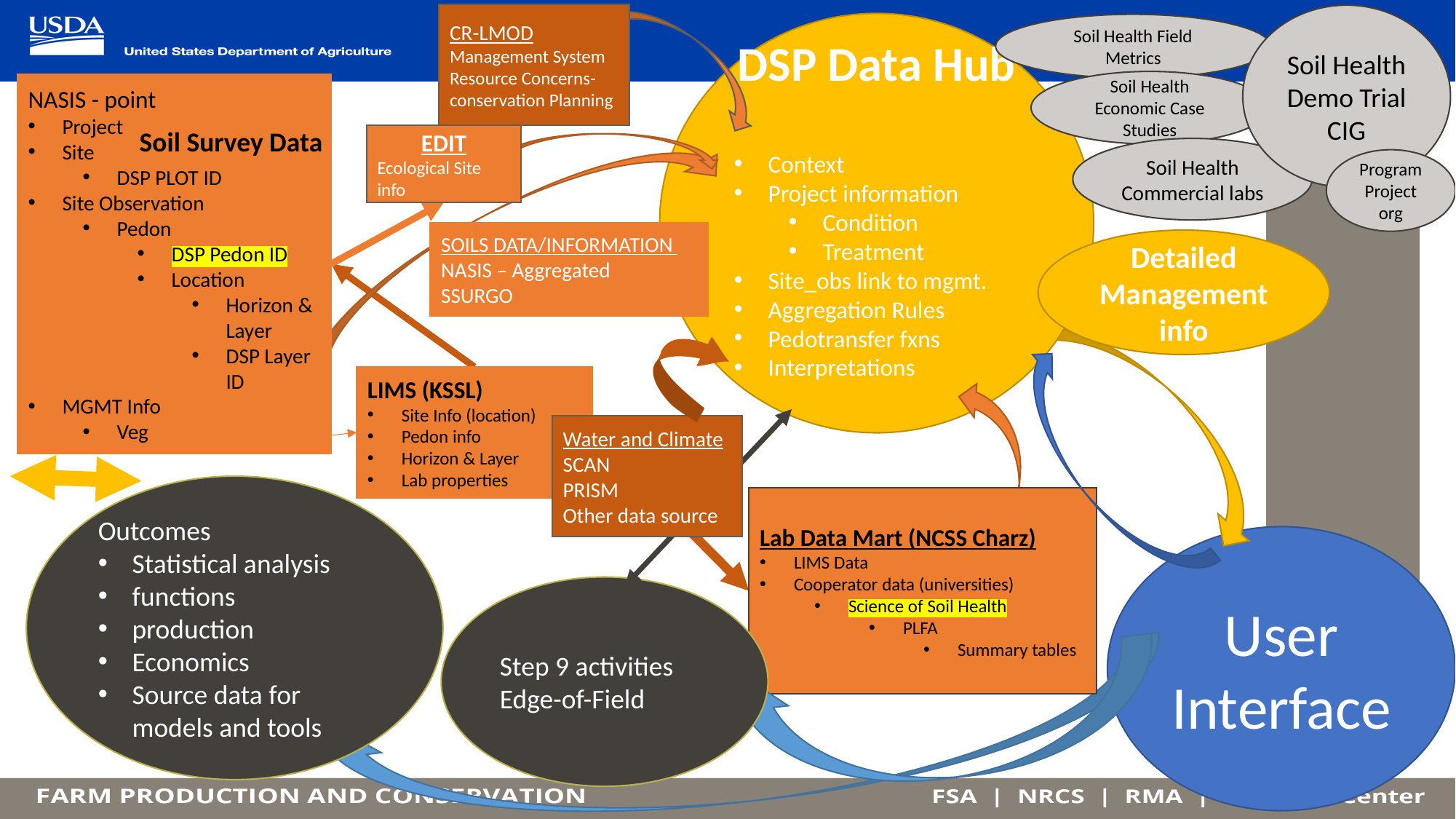

CR-LMOD
Management System
Resource Concerns-conservation Planning
Soil Health Demo Trial
CIG

DSP Data Hub
Context
Project information
Condition
Treatment
Site_obs link to mgmt.
Aggregation Rules
Pedotransfer fxns
Interpretations
Soil Health Field Metrics

Soil Health Economic Case Studies
NASIS - point
Project
Site
DSP PLOT ID
Site Observation
Pedon
DSP Pedon ID
Location
Horizon & Layer
DSP Layer ID
MGMT Info
Veg
Soil Survey Data
EDIT
Ecological Site info
Soil Health
Commercial labs
Program
Project
org
SOILS DATA/INFORMATION
NASIS – Aggregated
SSURGO
Detailed Management info

LIMS (KSSL)
Site Info (location)
Pedon info
Horizon & Layer
Lab properties

Water and Climate
SCAN
PRISM
Other data source
Outcomes
Statistical analysis
functions
production
Economics
Source data for models and tools
Lab Data Mart (NCSS Charz)
LIMS Data
Cooperator data (universities)
Science of Soil Health
PLFA
Summary tables

User Interface
Step 9 activities
Edge-of-Field